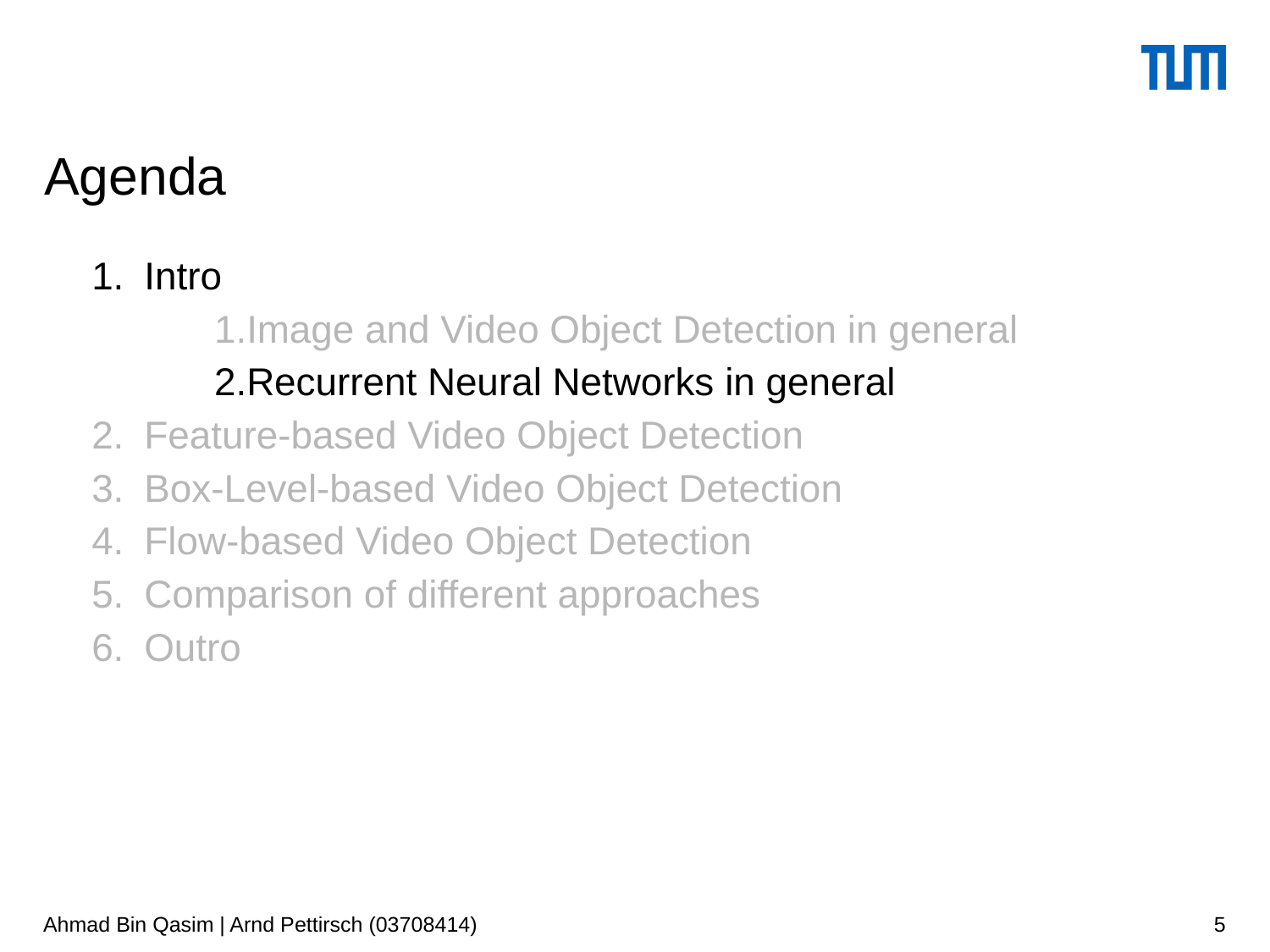

# Agenda
Intro
Image and Video Object Detection in general
Recurrent Neural Networks in general
Feature-based Video Object Detection
Box-Level-based Video Object Detection
Flow-based Video Object Detection
Comparison of different approaches
Outro

Ahmad Bin Qasim | Arnd Pettirsch (03708414)
5